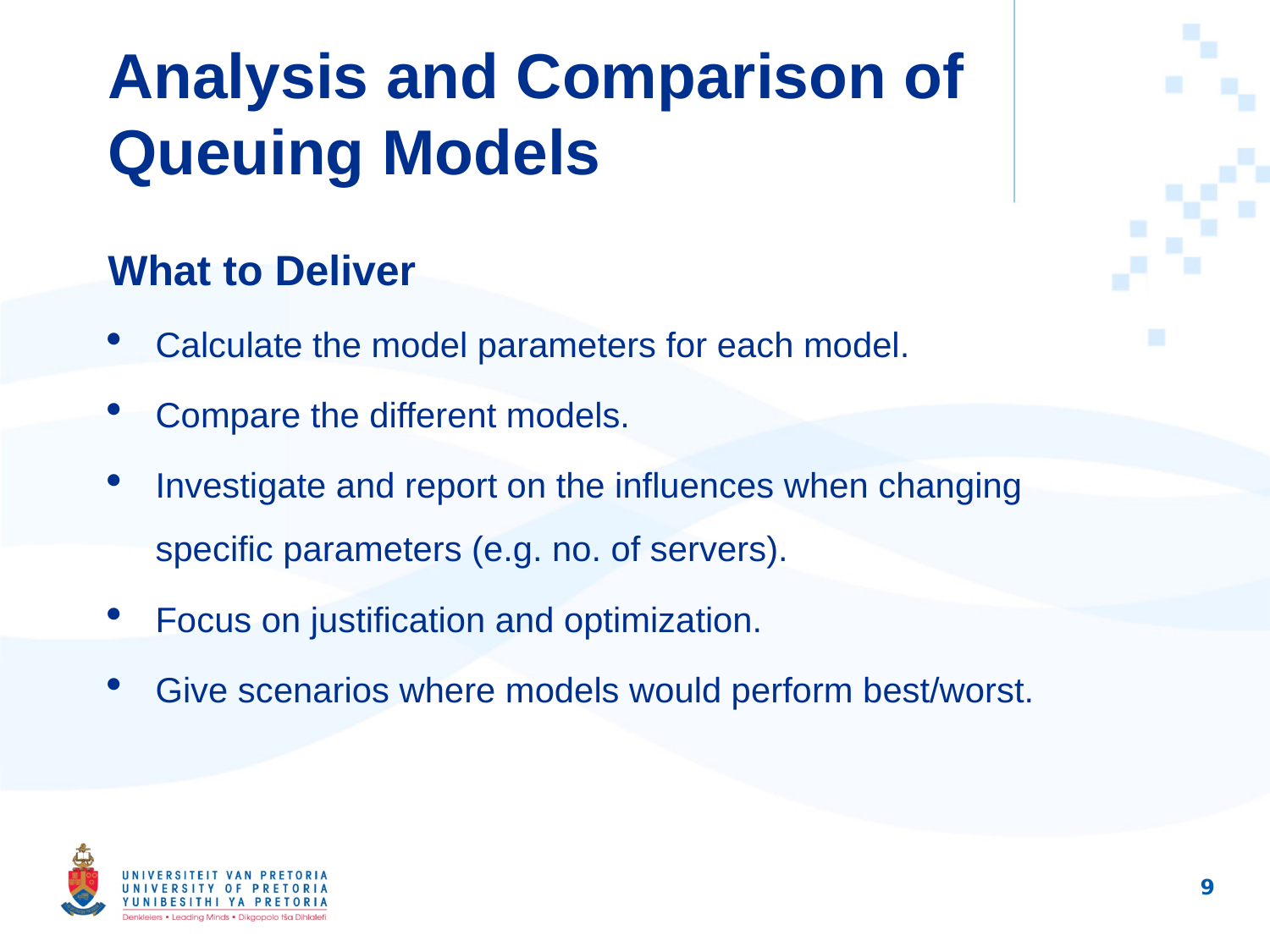

Analysis and Comparison of Queuing Models
What to Deliver
Calculate the model parameters for each model.
Compare the different models.
Investigate and report on the influences when changing specific parameters (e.g. no. of servers).
Focus on justification and optimization.
Give scenarios where models would perform best/worst.

9